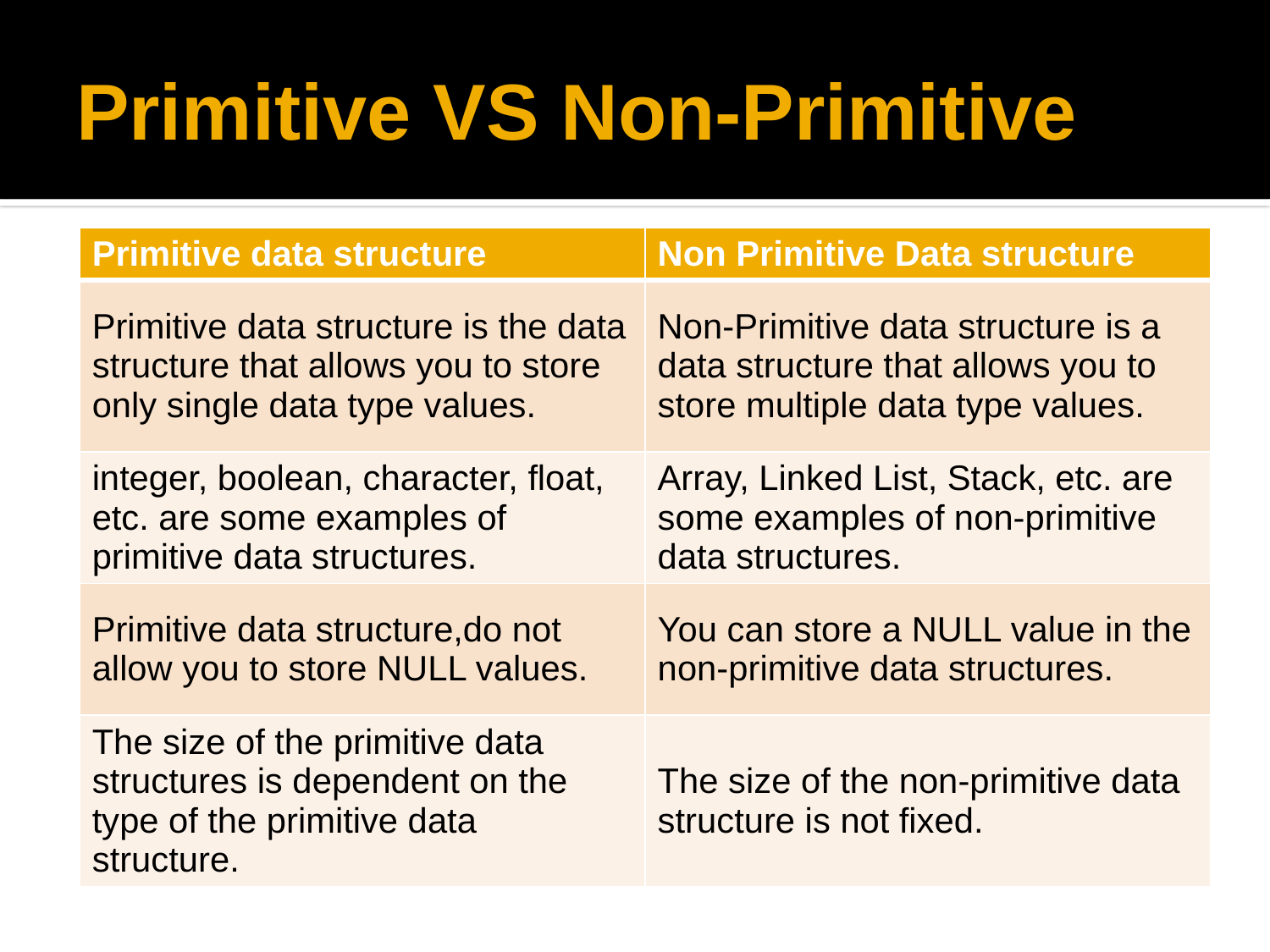

# Primitive VS Non-Primitive
| Primitive data structure | Non Primitive Data structure |
| --- | --- |
| Primitive data structure is the data structure that allows you to store only single data type values. | Non-Primitive data structure is a data structure that allows you to store multiple data type values. |
| integer, boolean, character, float, etc. are some examples of primitive data structures. | Array, Linked List, Stack, etc. are some examples of non-primitive data structures. |
| Primitive data structure,do not allow you to store NULL values. | You can store a NULL value in the non-primitive data structures. |
| The size of the primitive data structures is dependent on the type of the primitive data structure. | The size of the non-primitive data structure is not fixed. |